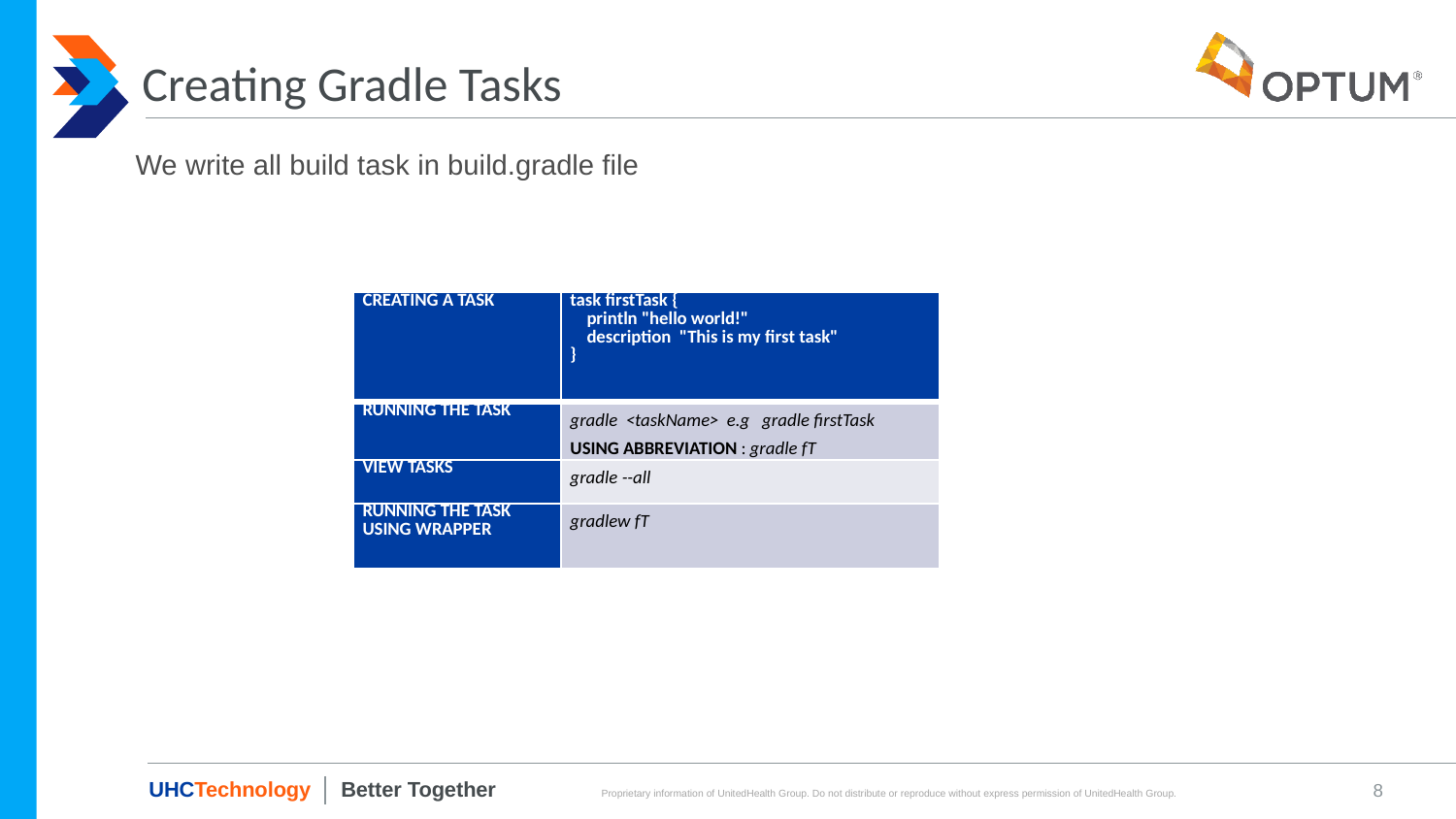

# Creating Gradle Tasks
We write all build task in build.gradle file
| CREATING A TASK | task firstTask { println "hello world!" description "This is my first task" } |
| --- | --- |
| RUNNING THE TASK | gradle <taskName> e.g gradle firstTask USING ABBREVIATION : gradle fT |
| VIEW TASKS | gradle --all |
| RUNNING THE TASK USING WRAPPER | gradlew fT |
8